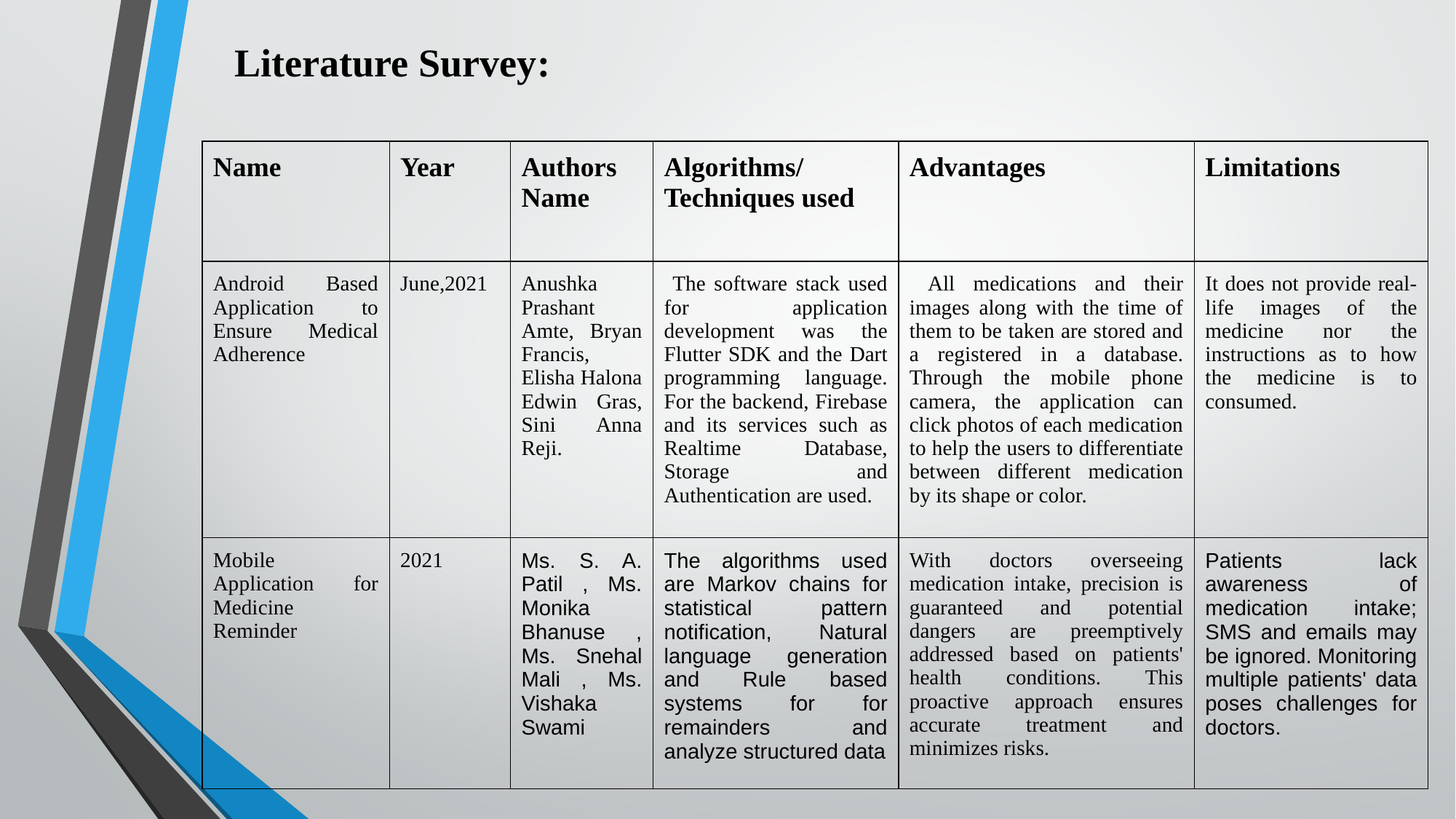

Literature Survey:
| Name | Year | Authors Name | Algorithms/ Techniques used | Advantages | Limitations |
| --- | --- | --- | --- | --- | --- |
| Android Based Application to Ensure Medical Adherence | June,2021 | Anushka Prashant Amte, Bryan Francis, Elisha Halona Edwin Gras, Sini Anna Reji. | The software stack used for application development was the Flutter SDK and the Dart programming language. For the backend, Firebase and its services such as Realtime Database, Storage and Authentication are used. | All medications and their images along with the time of them to be taken are stored and a registered in a database. Through the mobile phone camera, the application can click photos of each medication to help the users to differentiate between different medication by its shape or color. | It does not provide real-life images of the medicine nor the instructions as to how the medicine is to consumed. |
| Mobile Application for Medicine Reminder | 2021 | Ms. S. A. Patil , Ms. Monika Bhanuse , Ms. Snehal Mali , Ms. Vishaka Swami | The algorithms used are Markov chains for statistical pattern notification, Natural language generation and Rule based systems for for remainders and analyze structured data | With doctors overseeing medication intake, precision is guaranteed and potential dangers are preemptively addressed based on patients' health conditions. This proactive approach ensures accurate treatment and minimizes risks. | Patients lack awareness of medication intake; SMS and emails may be ignored. Monitoring multiple patients' data poses challenges for doctors. |